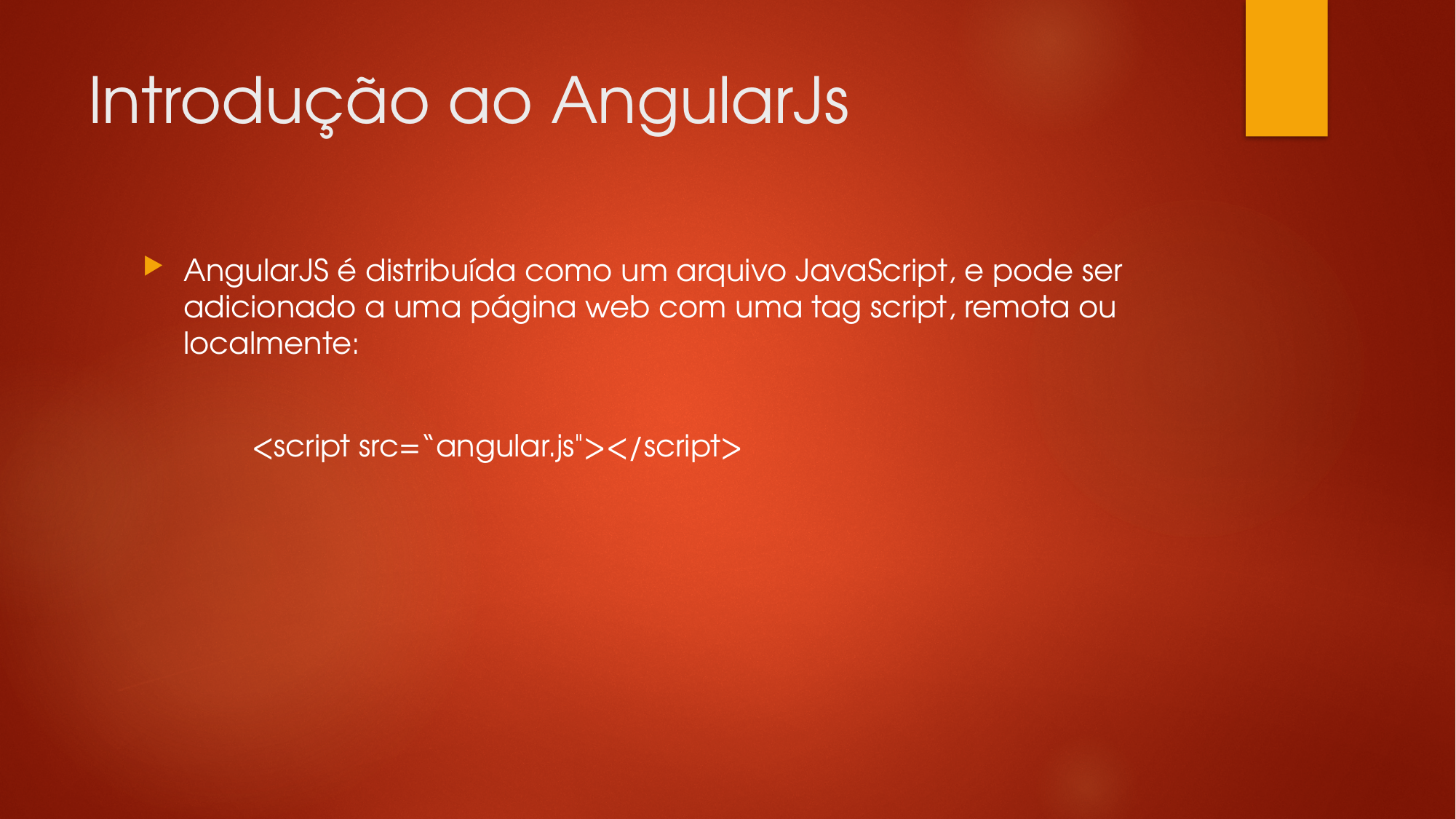

# Introdução ao AngularJs
AngularJS é distribuída como um arquivo JavaScript, e pode ser adicionado a uma página web com uma tag script, remota ou localmente:

	<script src=“angular.js"></script>